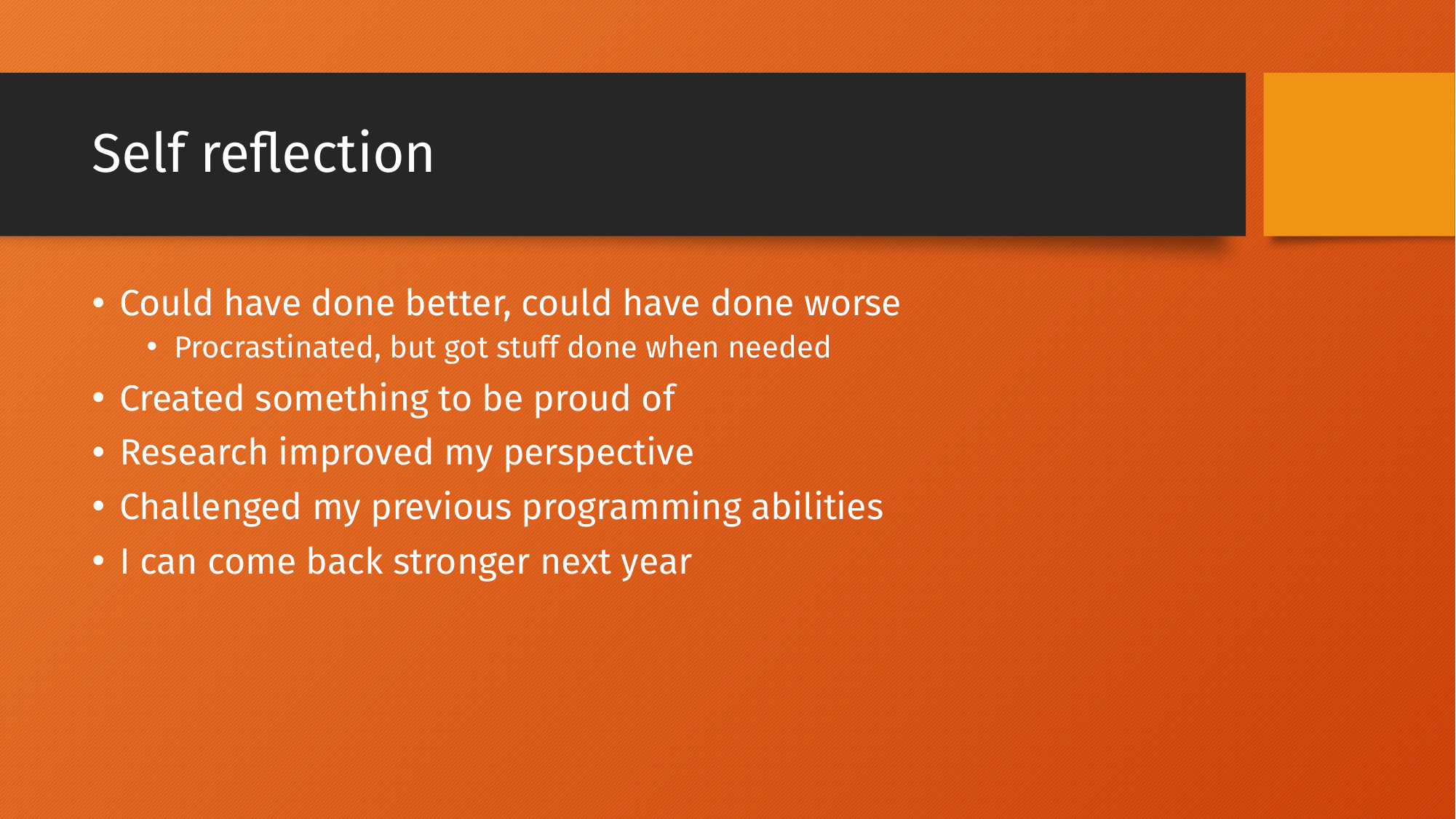

# Self reflection
Could have done better, could have done worse
Procrastinated, but got stuff done when needed
Created something to be proud of
Research improved my perspective
Challenged my previous programming abilities
I can come back stronger next year